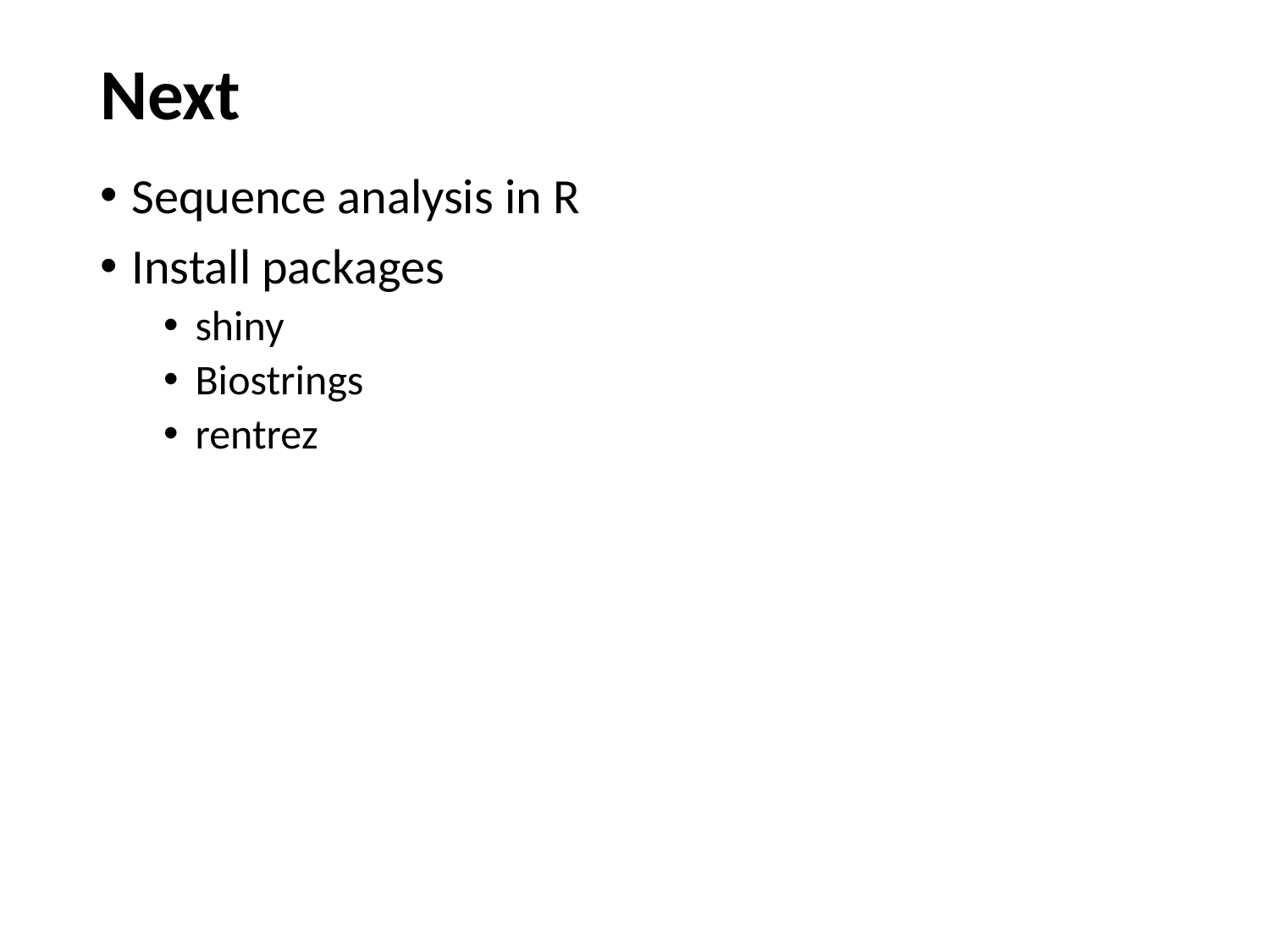

# Next
Sequence analysis in R
Install packages
shiny
Biostrings
rentrez